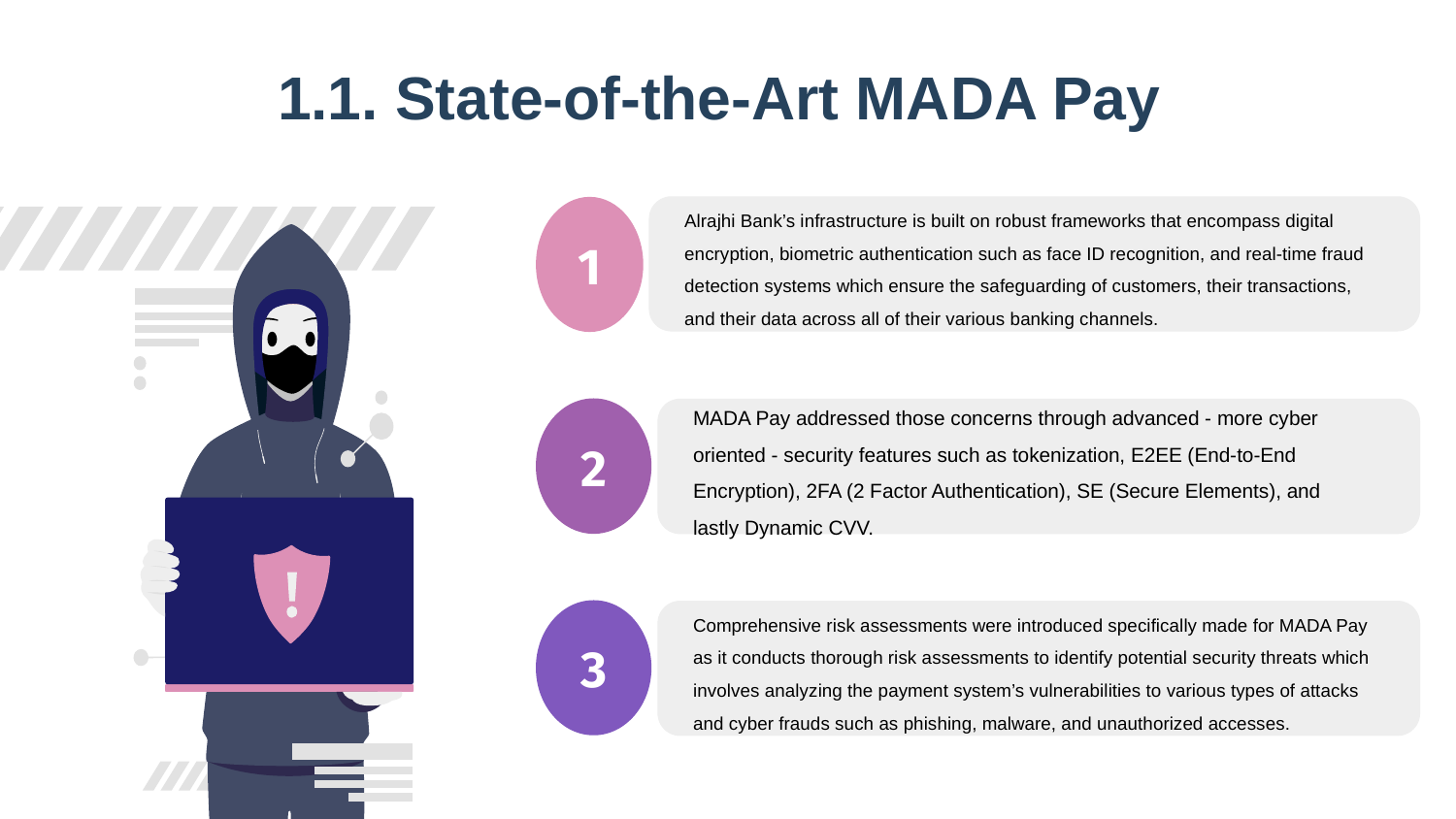

# 1.1. State-of-the-Art MADA Pay
Alrajhi Bank’s infrastructure is built on robust frameworks that encompass digital encryption, biometric authentication such as face ID recognition, and real-time fraud detection systems which ensure the safeguarding of customers, their transactions, and their data across all of their various banking channels.
1

2
MADA Pay addressed those concerns through advanced - more cyber oriented - security features such as tokenization, E2EE (End-to-End Encryption), 2FA (2 Factor Authentication), SE (Secure Elements), and lastly Dynamic CVV.
3
Comprehensive risk assessments were introduced specifically made for MADA Pay as it conducts thorough risk assessments to identify potential security threats which involves analyzing the payment system’s vulnerabilities to various types of attacks and cyber frauds such as phishing, malware, and unauthorized accesses.